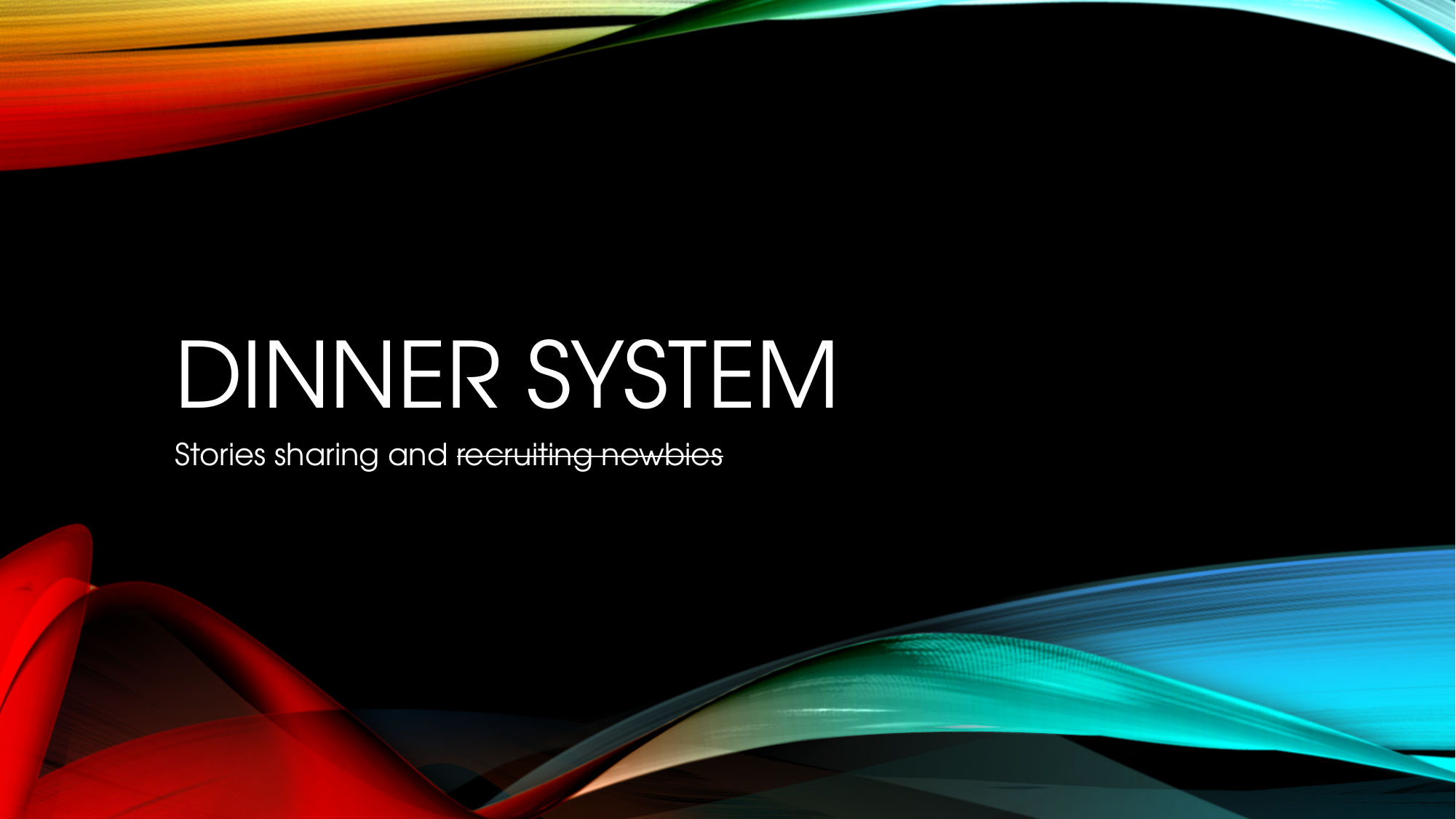

# Dinner system
Stories sharing and recruiting newbies